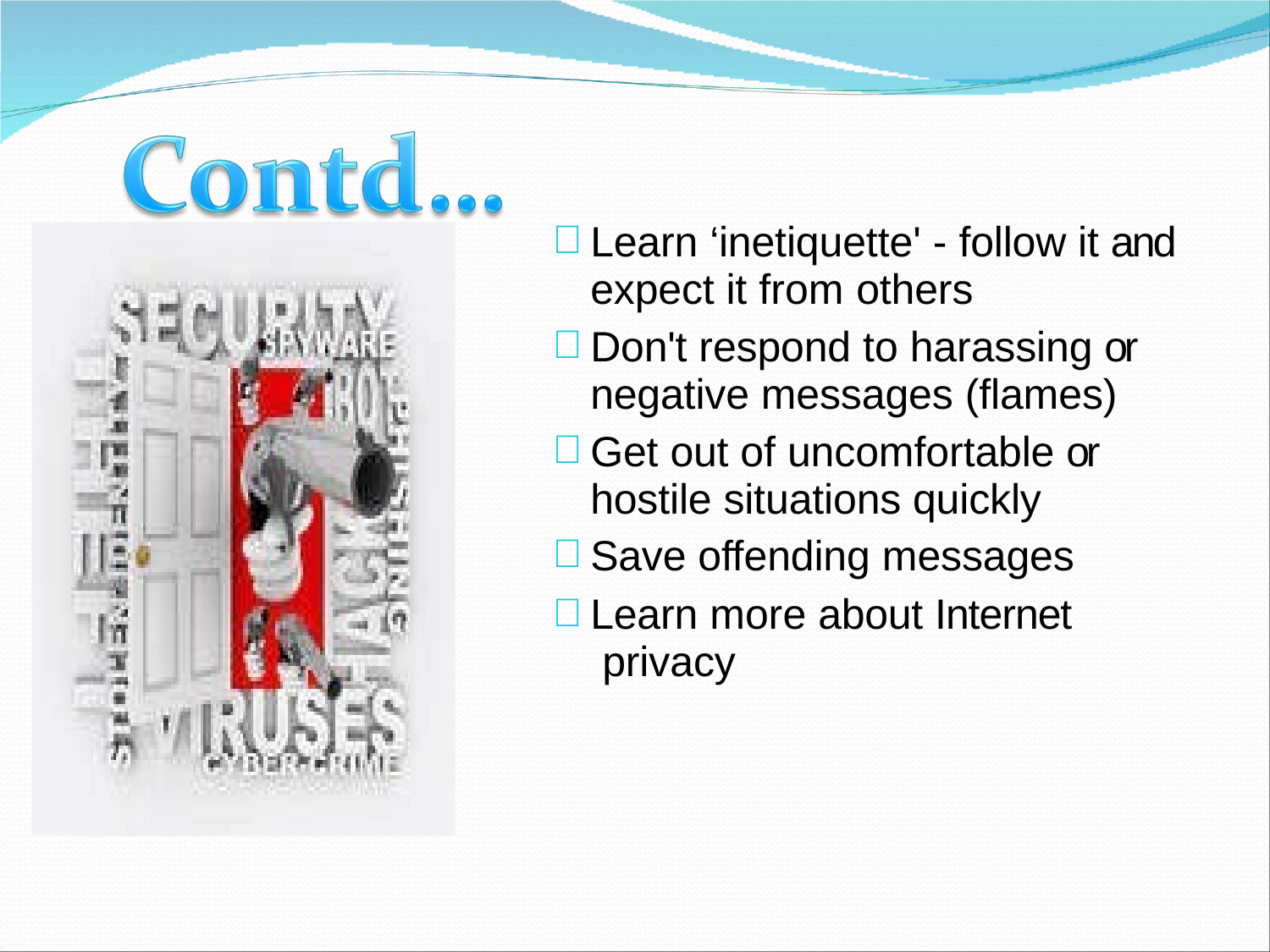

Learn ‘inetiquette' - follow it and  expect it from others
Don't respond to harassing or  negative messages (flames)
Get out of uncomfortable or  hostile situations quickly
Save offending messages
Learn more about Internet  privacy